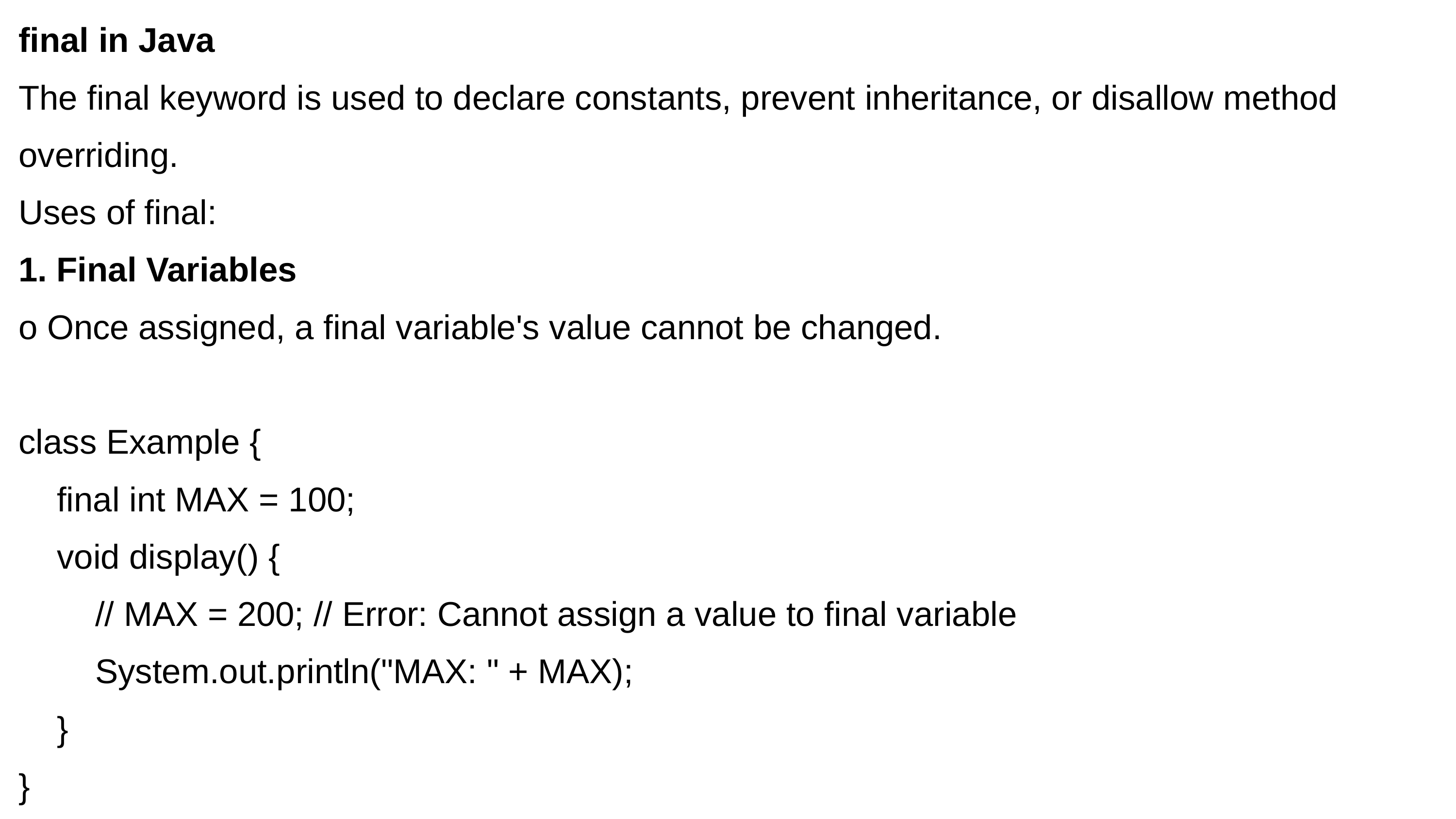

final in Java
The final keyword is used to declare constants, prevent inheritance, or disallow method overriding.
Uses of final:
1. Final Variables
o Once assigned, a final variable's value cannot be changed.

class Example {
    final int MAX = 100;
    void display() {
        // MAX = 200; // Error: Cannot assign a value to final variable
        System.out.println("MAX: " + MAX);
    }
}